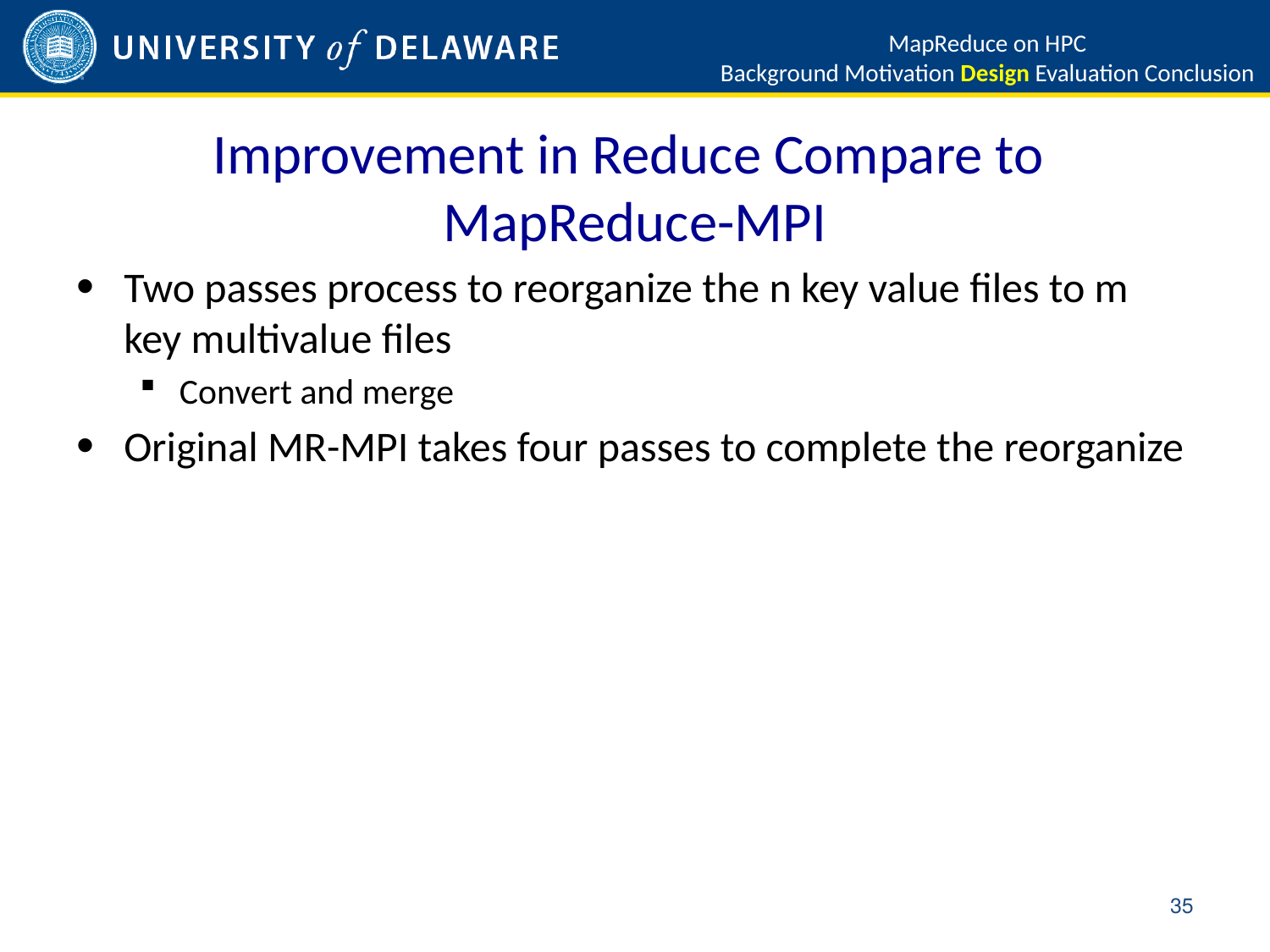

MapReduce on HPC
Background Motivation Design Evaluation Conclusion
# Improvement in Reduce Compare to MapReduce-MPI
Two passes process to reorganize the n key value files to m key multivalue files
Convert and merge
Original MR-MPI takes four passes to complete the reorganize
35